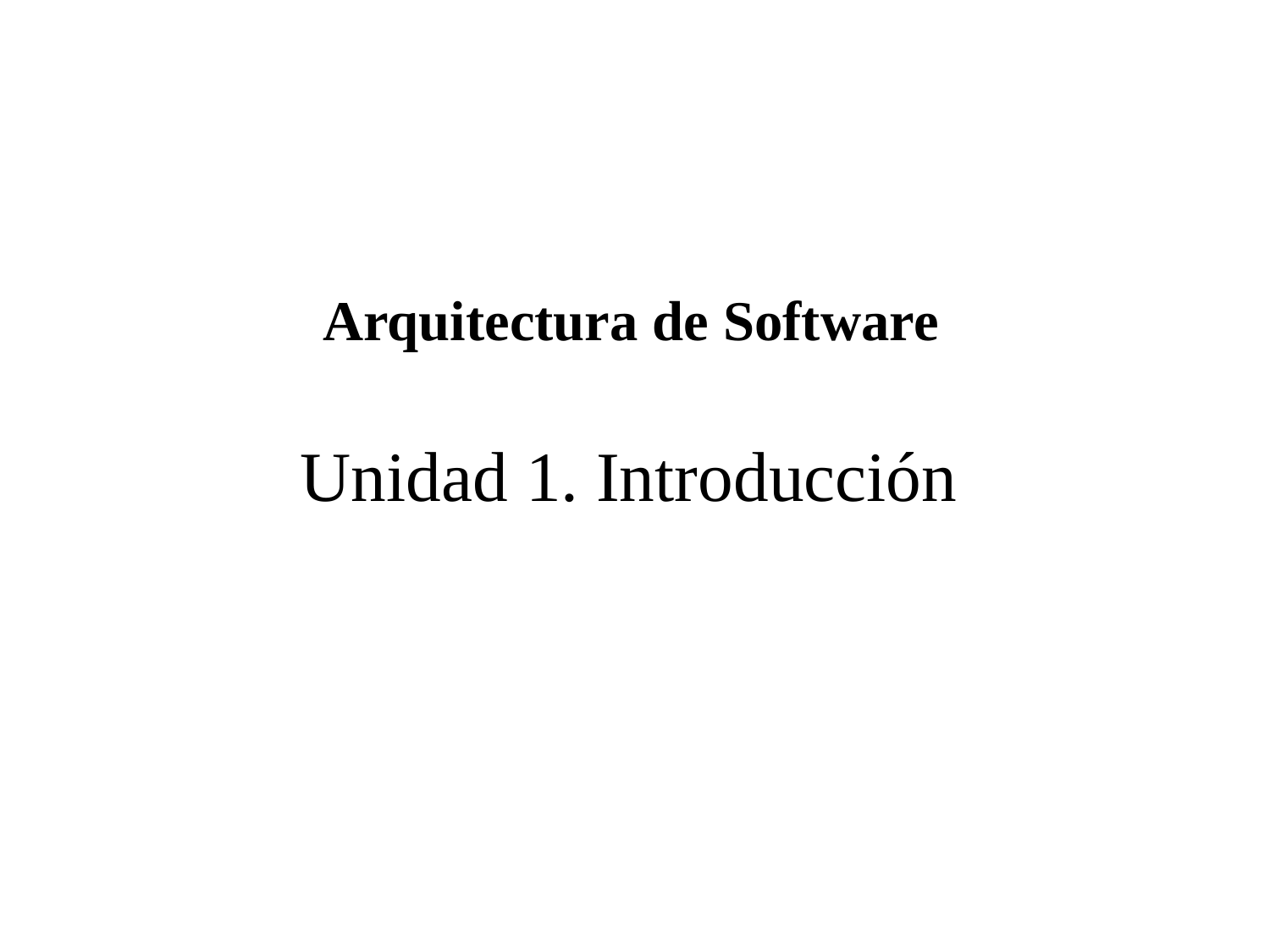

Arquitectura de Software
# Unidad 1. Introducción